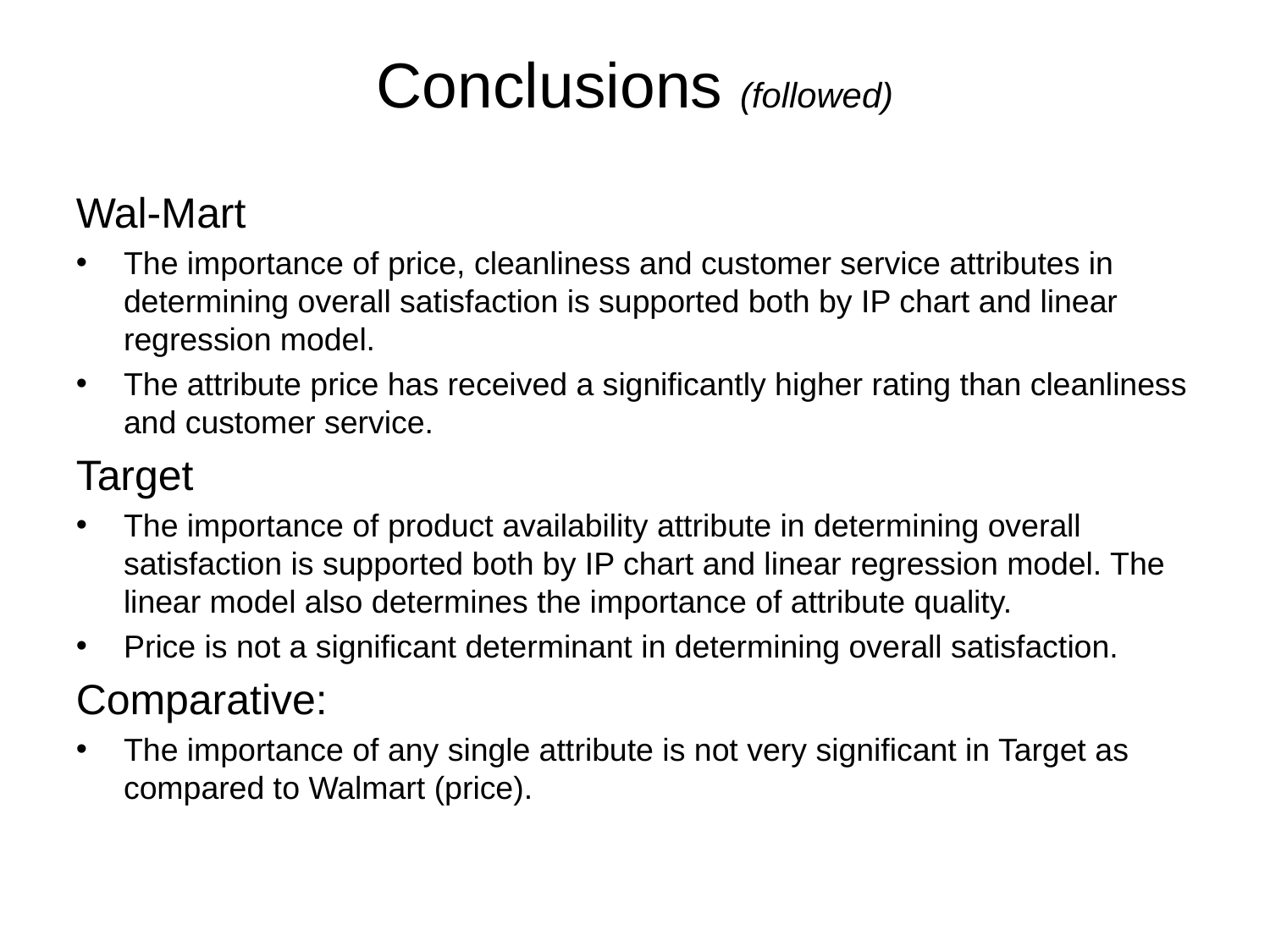

# Conclusions (followed)
Wal-Mart
The importance of price, cleanliness and customer service attributes in determining overall satisfaction is supported both by IP chart and linear regression model.
The attribute price has received a significantly higher rating than cleanliness and customer service.
Target
The importance of product availability attribute in determining overall satisfaction is supported both by IP chart and linear regression model. The linear model also determines the importance of attribute quality.
Price is not a significant determinant in determining overall satisfaction.
Comparative:
The importance of any single attribute is not very significant in Target as compared to Walmart (price).